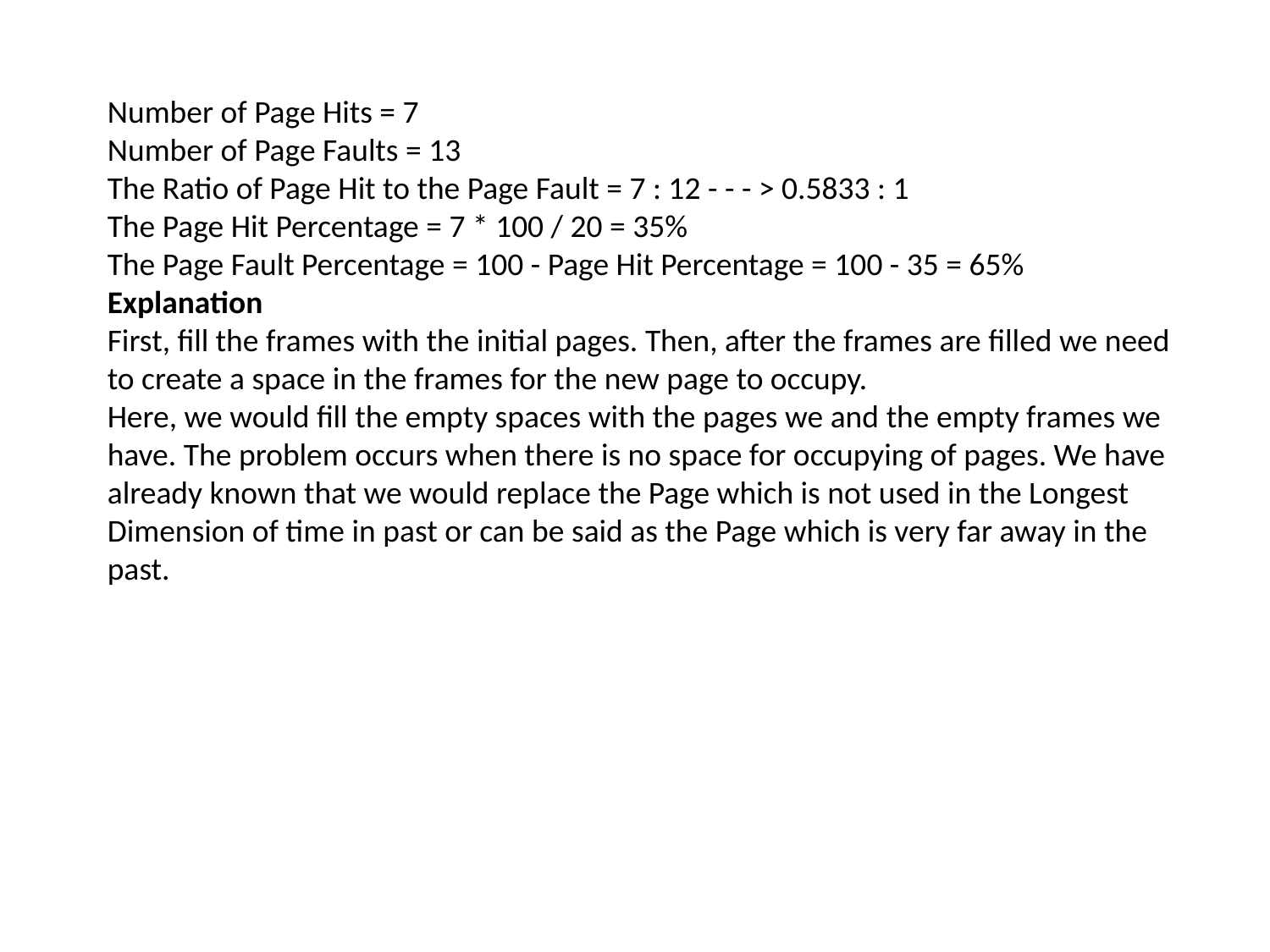

Number of Page Hits = 7
Number of Page Faults = 13
The Ratio of Page Hit to the Page Fault = 7 : 12 - - - > 0.5833 : 1
The Page Hit Percentage = 7 * 100 / 20 = 35%
The Page Fault Percentage = 100 - Page Hit Percentage = 100 - 35 = 65%
Explanation
First, fill the frames with the initial pages. Then, after the frames are filled we need to create a space in the frames for the new page to occupy.
Here, we would fill the empty spaces with the pages we and the empty frames we have. The problem occurs when there is no space for occupying of pages. We have already known that we would replace the Page which is not used in the Longest Dimension of time in past or can be said as the Page which is very far away in the past.